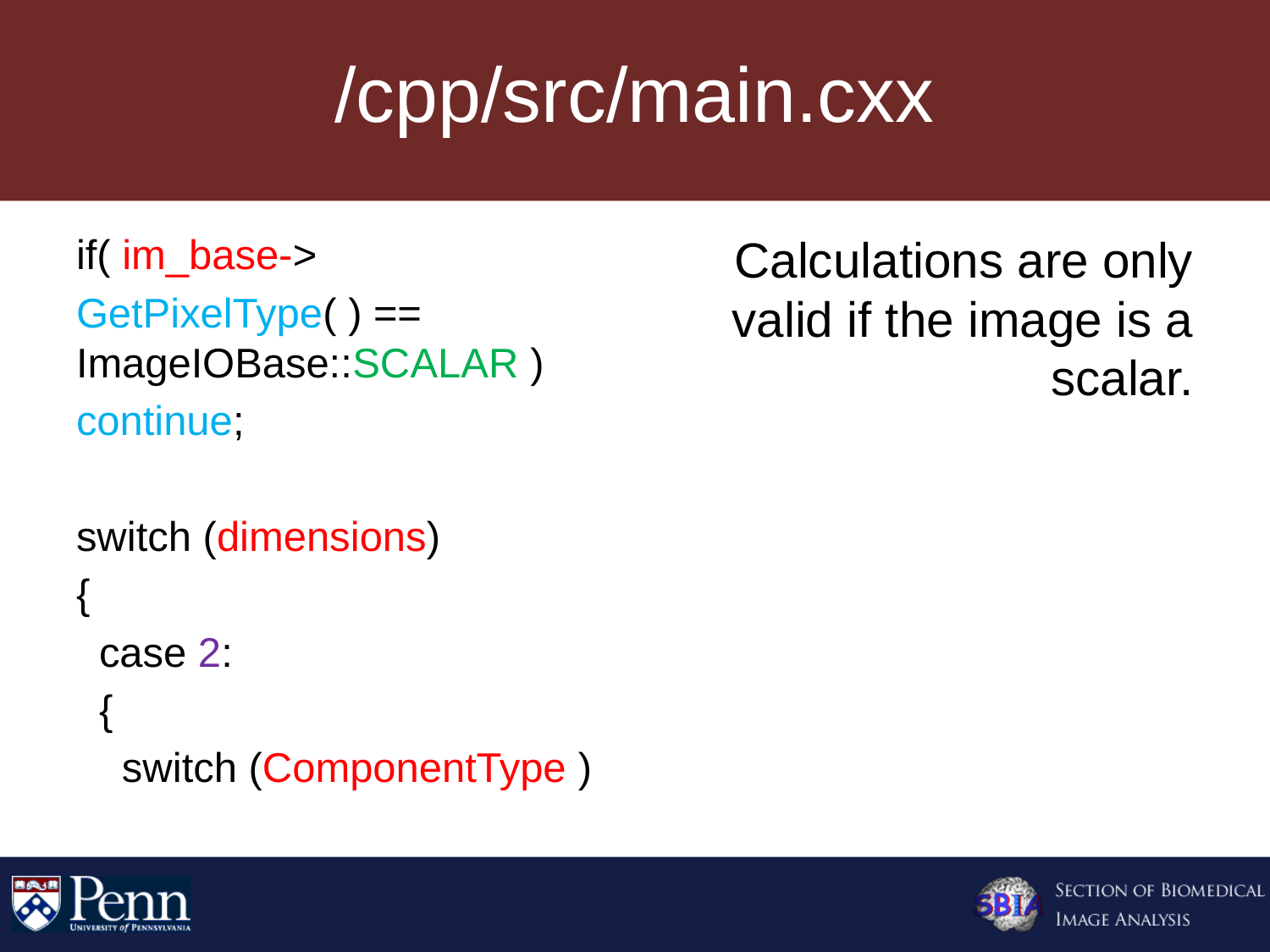

# /cpp/src/main.cxx
if( im_base->
GetPixelType( ) == ImageIOBase::SCALAR )
continue;

switch (dimensions)
{
  case 2:
  {
    switch (ComponentType )

Calculations are only valid if the image is a scalar.